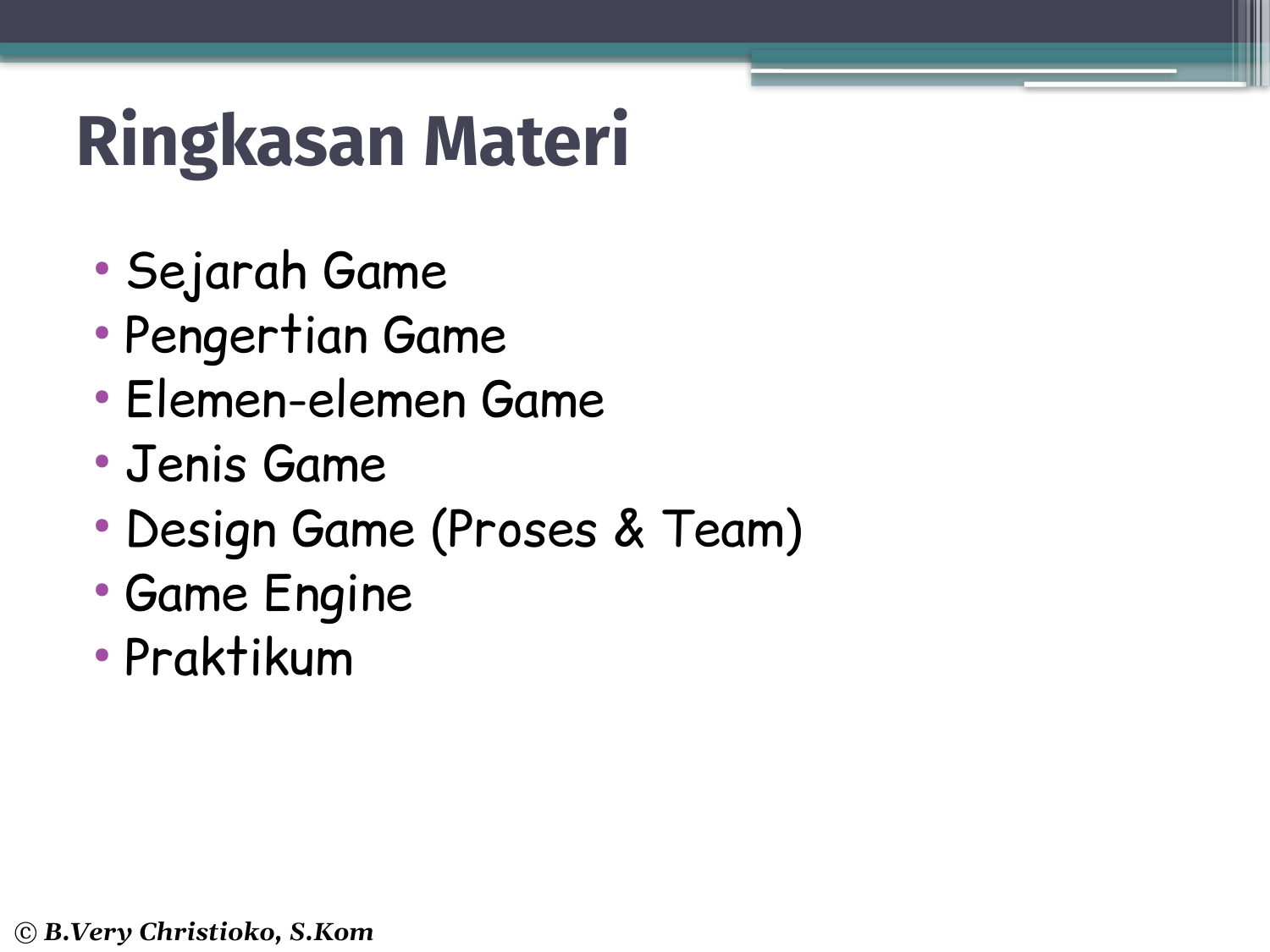

# Ringkasan Materi
Sejarah Game
Pengertian Game
Elemen-elemen Game
Jenis Game
Design Game (Proses & Team)
Game Engine
Praktikum

© B.Very Christioko, S.Kom